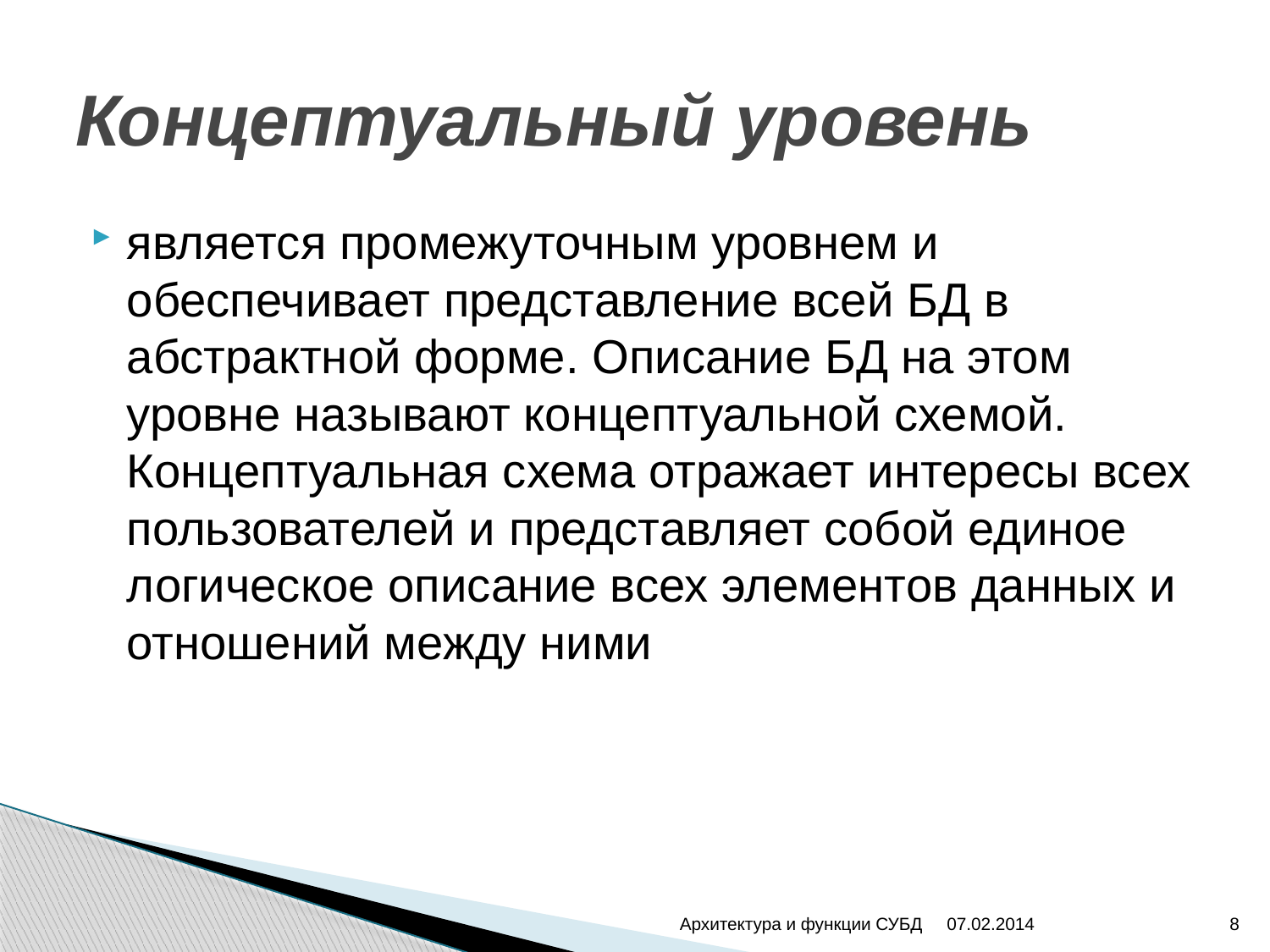

# Концептуальный уровень
является промежуточным уровнем и обеспечивает представление всей БД в абстрактной форме. Описание БД на этом уровне называют концептуальной схемой. Концептуальная схема отражает интересы всех пользователей и представляет собой единое логическое описание всех элементов данных и отношений между ними

Архитектура и функции СУБД
07.02.2014
8